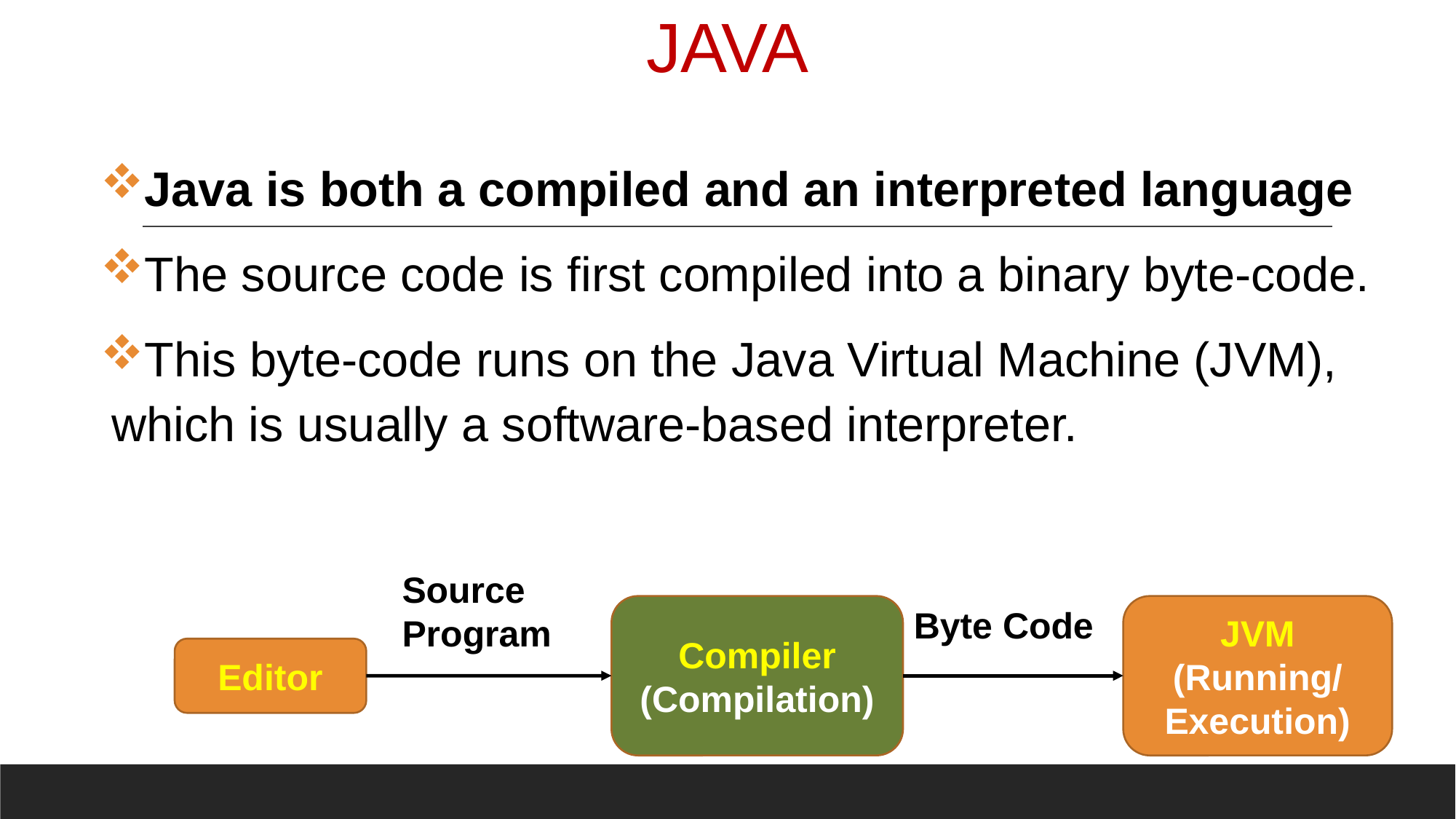

# JAVA
Java is both a compiled and an interpreted language
The source code is first compiled into a binary byte-code.
This byte-code runs on the Java Virtual Machine (JVM), which is usually a software-based interpreter.
Source Program
Compiler
(Compilation)
JVM
(Running/ Execution)
Byte Code
Editor